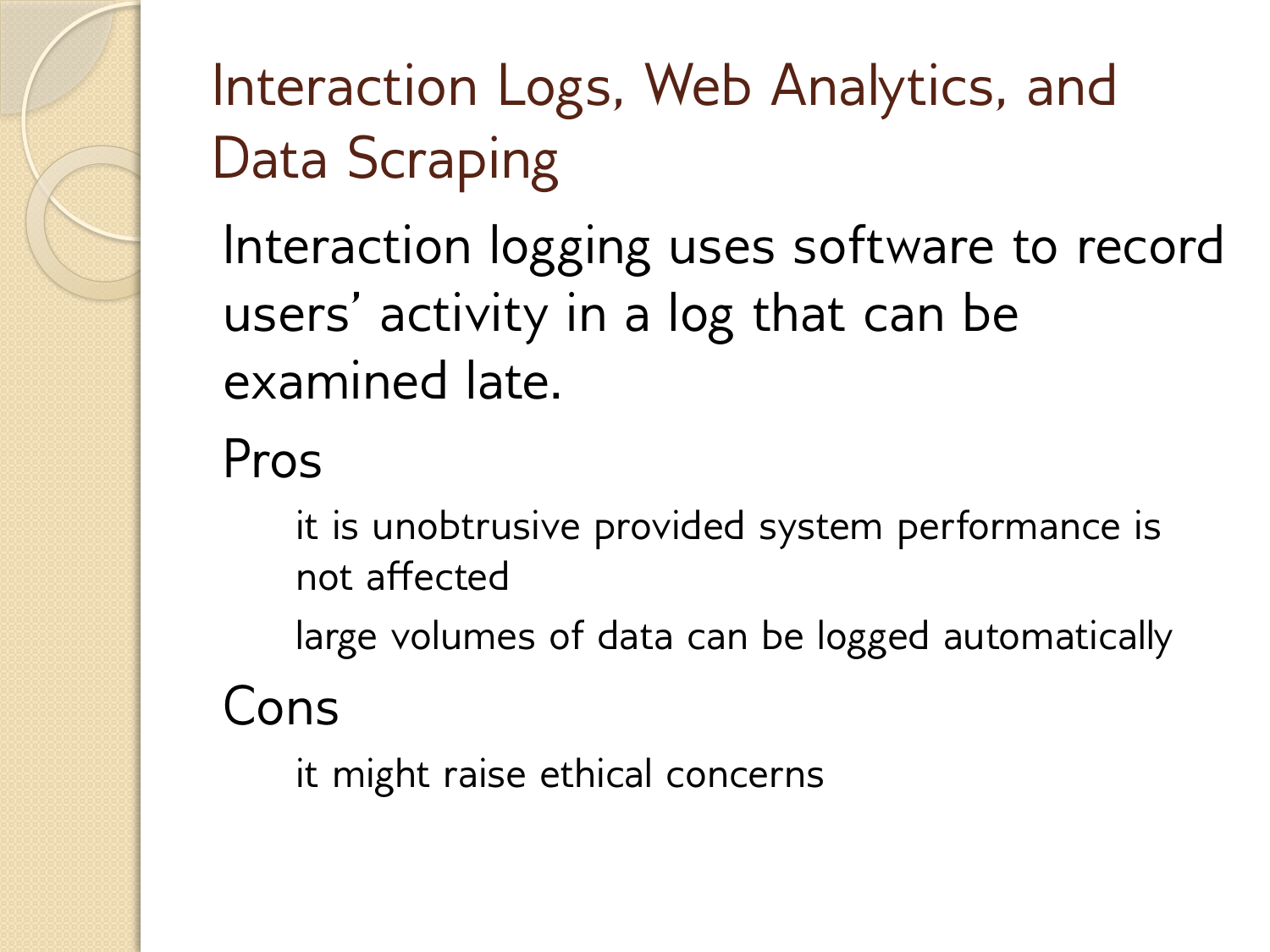

# Interaction Logs, Web Analytics, and Data Scraping
Interaction logging uses software to record users’ activity in a log that can be examined late.
Pros
it is unobtrusive provided system performance is not affected
large volumes of data can be logged automatically
Cons
it might raise ethical concerns